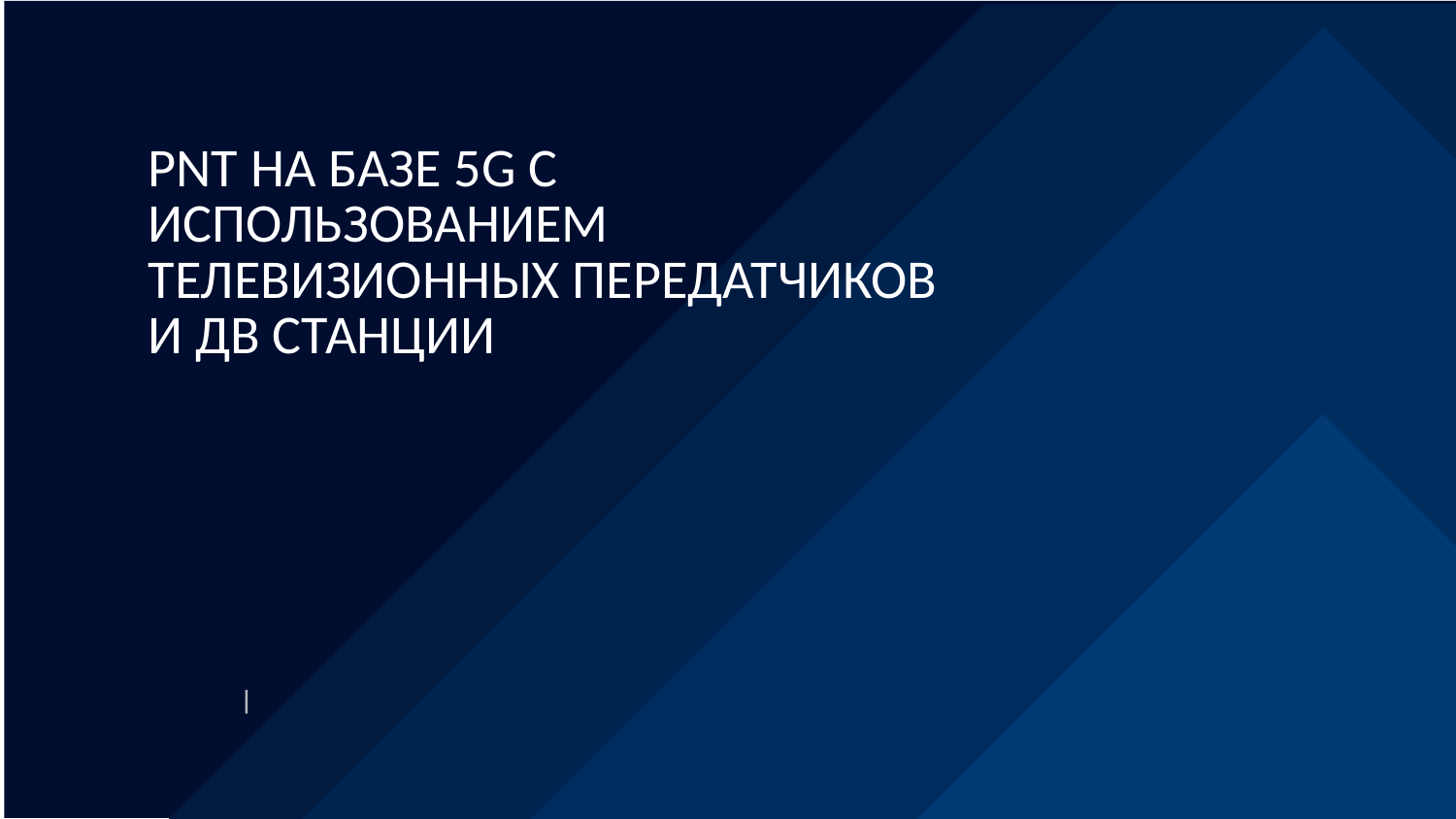

# PNT НА БАЗЕ 5G С ИСПОЛЬЗОВАНИЕМ ТЕЛЕВИЗИОННЫХ ПЕРЕДАТЧИКОВ И ДВ СТАНЦИИ